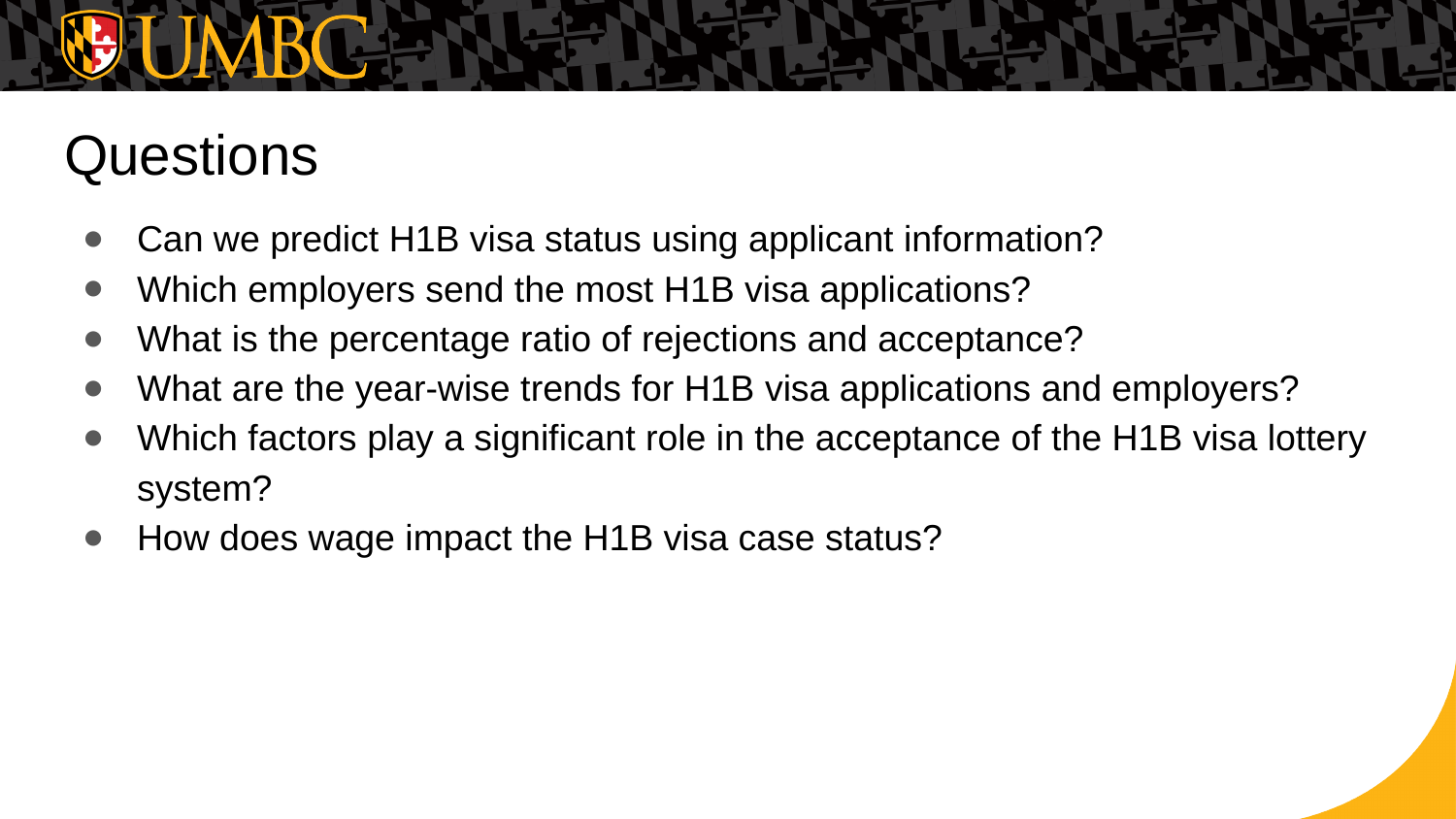

# Questions
Can we predict H1B visa status using applicant information?
Which employers send the most H1B visa applications?
What is the percentage ratio of rejections and acceptance?
What are the year-wise trends for H1B visa applications and employers?
Which factors play a significant role in the acceptance of the H1B visa lottery system?
How does wage impact the H1B visa case status?